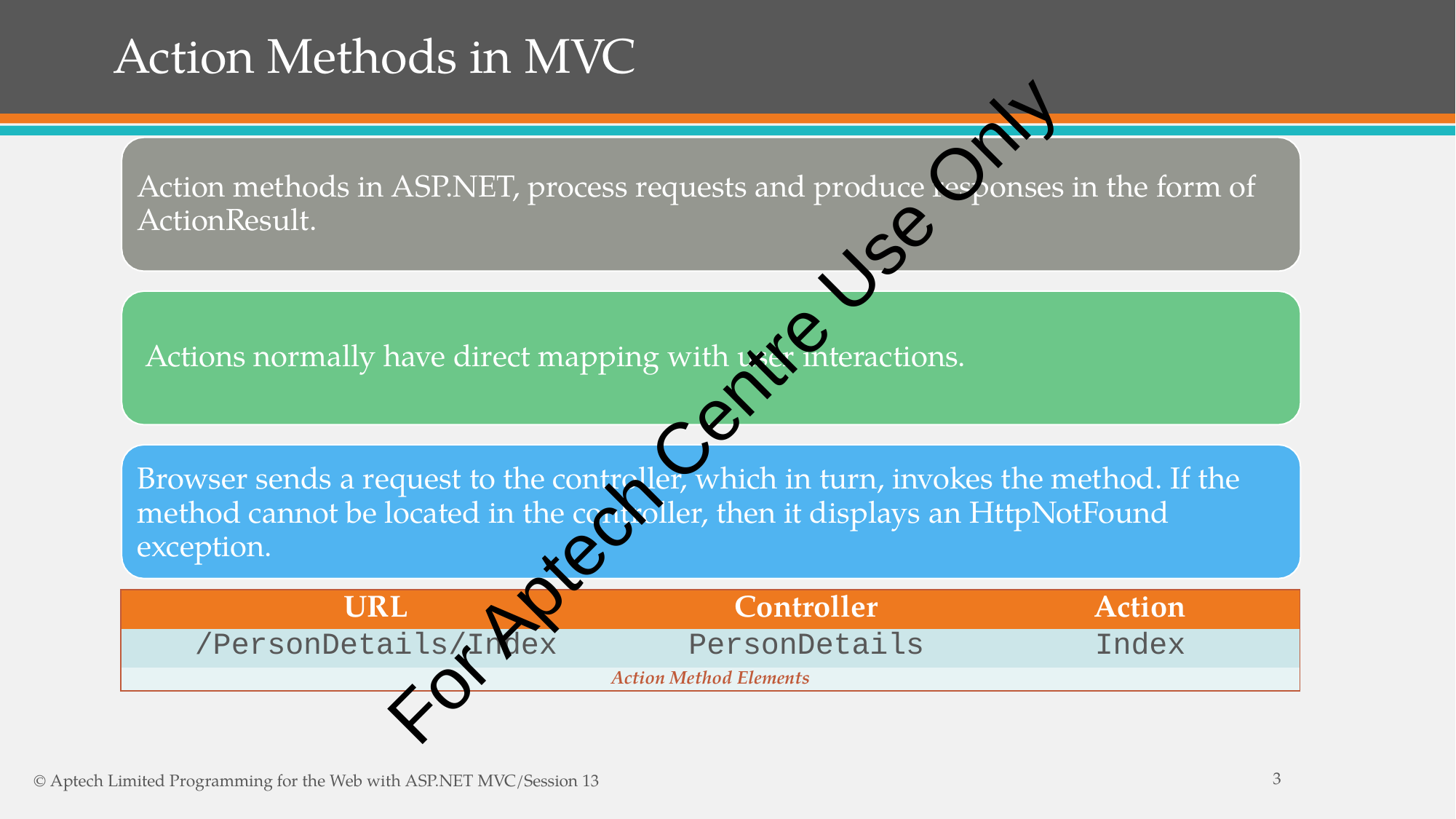

# Action Methods in MVC

Action methods in ASP.NET, process requests and produce responses in the form of  ActionResult.

Actions normally have direct mapping with user interactions.

Browser sends a request to the controller, which in turn, invokes the method. If the  method cannot be located in the controller, then it displays an HttpNotFound  exception.
For Aptech Centre Use Only

| URL | Controller | Action |
| --- | --- | --- |
| /PersonDetails/Index | PersonDetails | Index |
| Action Method Elements |  |  |

3
© Aptech Limited Programming for the Web with ASP.NET MVC/Session 13